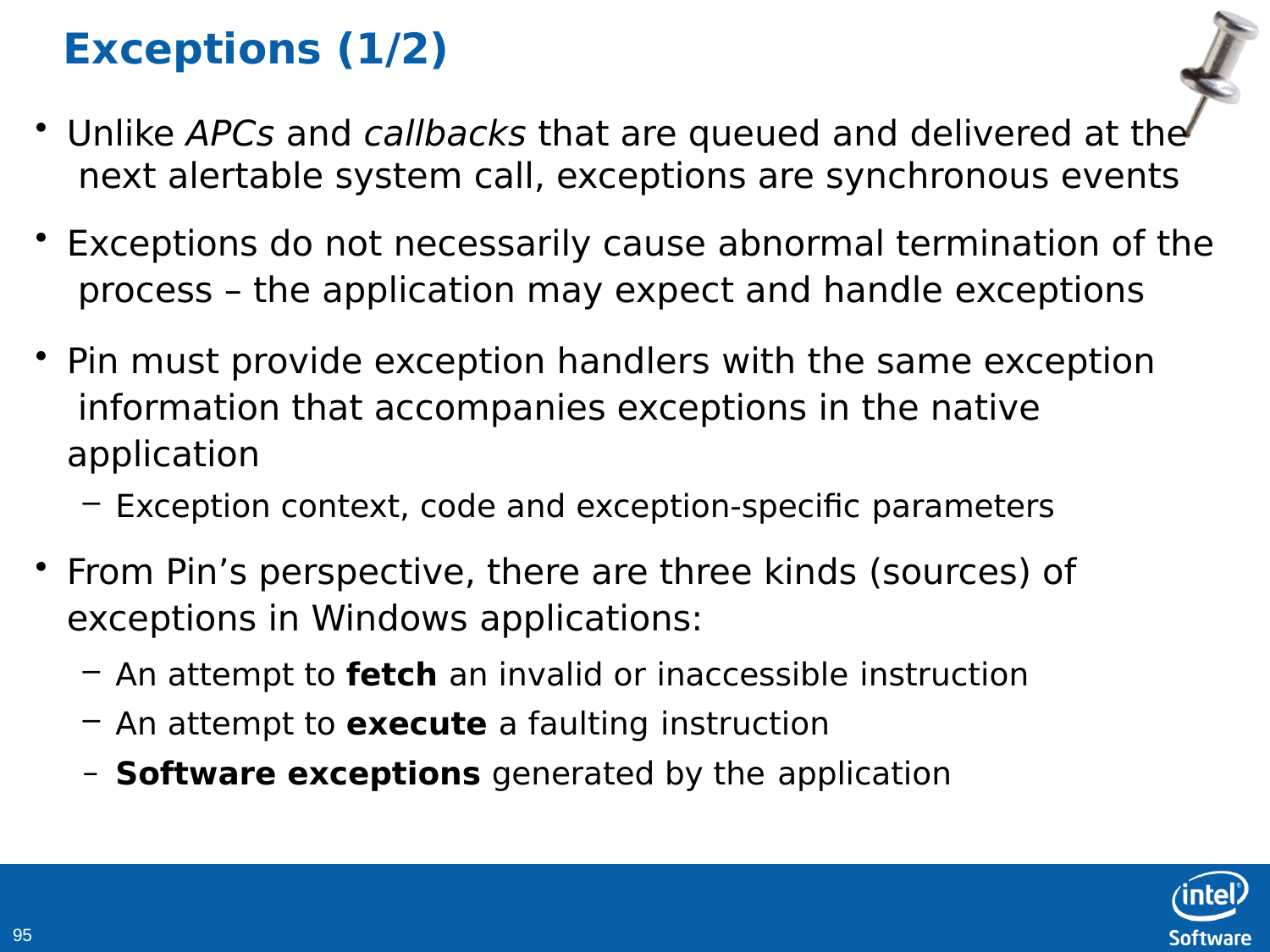

# Exceptions (1/2)
Unlike APCs and callbacks that are queued and delivered at the  next alertable system call, exceptions are synchronous events
Exceptions do not necessarily cause abnormal termination of the  process – the application may expect and handle exceptions
Pin must provide exception handlers with the same exception  information that accompanies exceptions in the native  application
Exception context, code and exception-specific parameters
From Pin’s perspective, there are three kinds (sources) of
exceptions in Windows applications:
An attempt to fetch an invalid or inaccessible instruction
An attempt to execute a faulting instruction
Software exceptions generated by the application
95